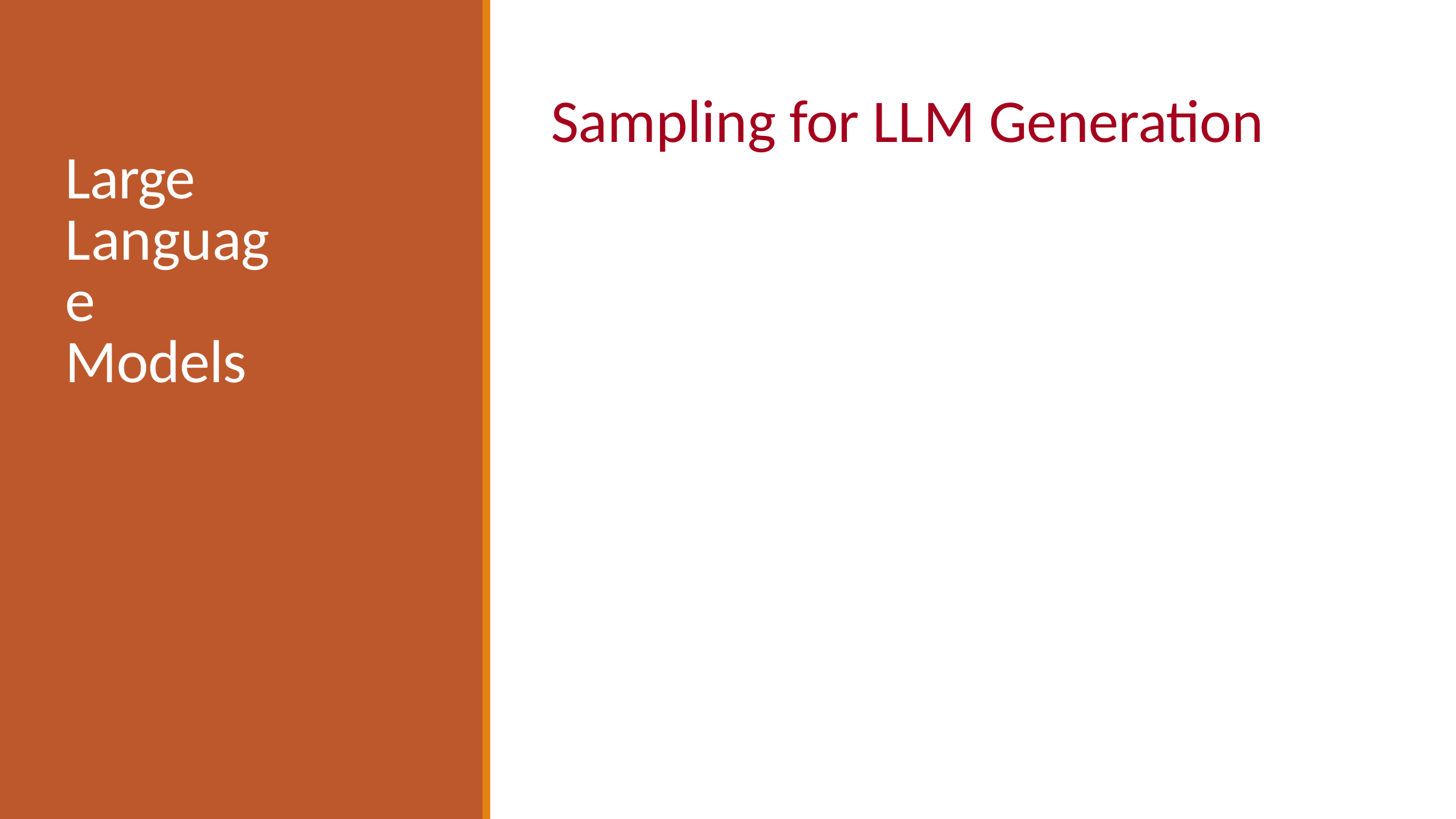

# Sampling for LLM Generation
Large  Language  Models